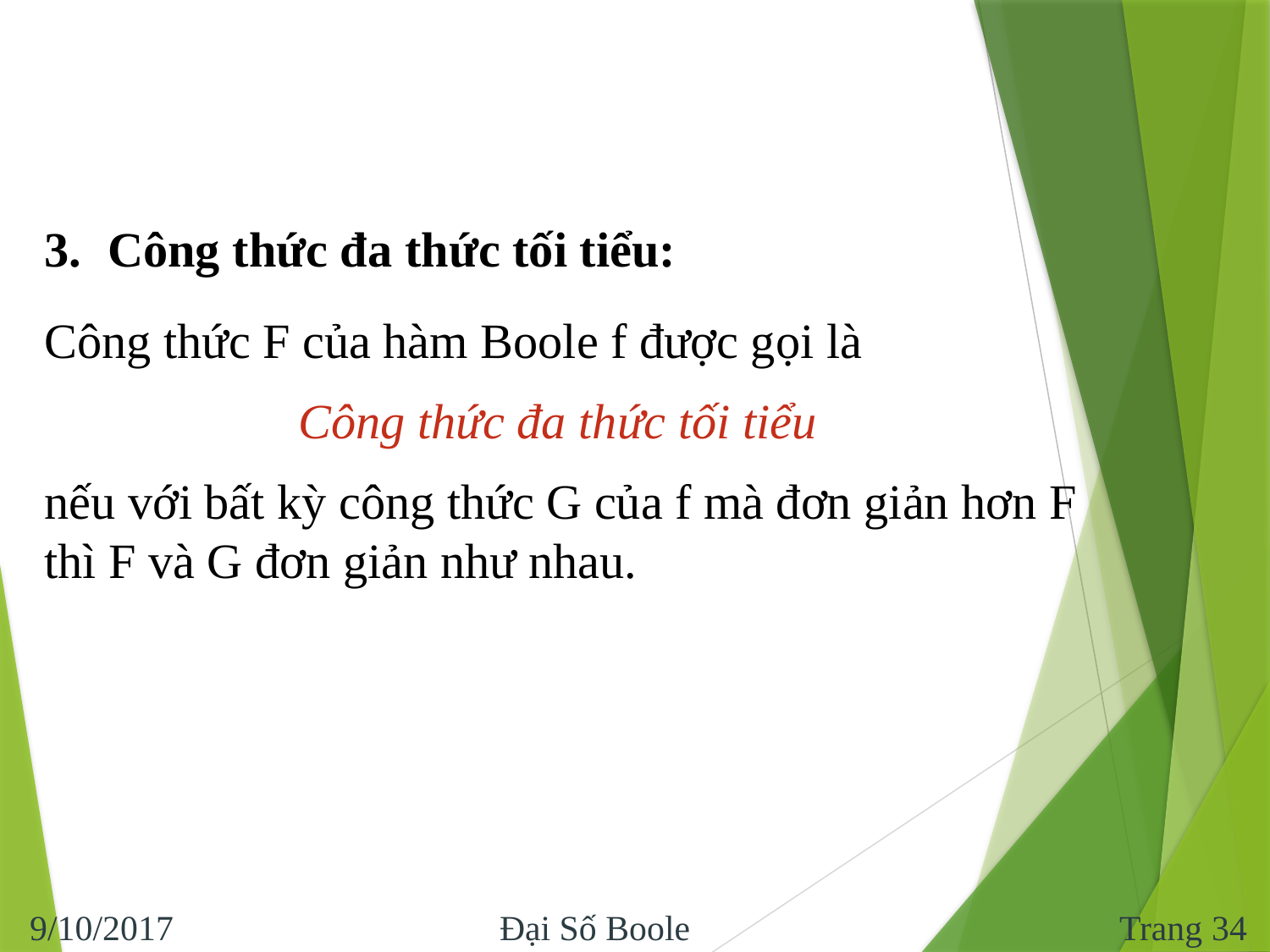

Công thức đa thức tối tiểu:
Công thức F của hàm Boole f được gọi là
		Công thức đa thức tối tiểu
nếu với bất kỳ công thức G của f mà đơn giản hơn F thì F và G đơn giản như nhau.
Trang 34
9/10/2017
Đại Số Boole